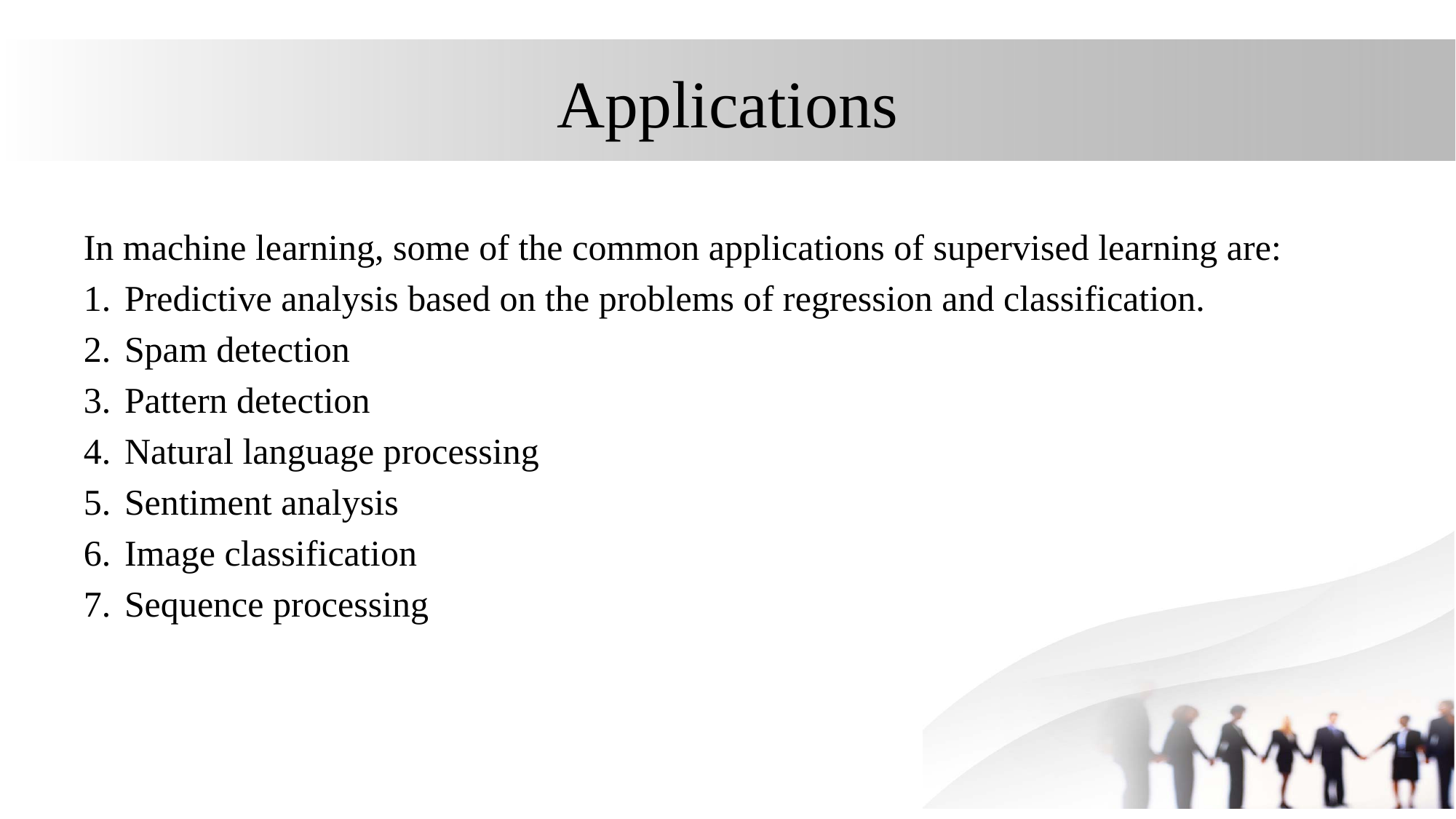

# Applications
In machine learning, some of the common applications of supervised learning are:
Predictive analysis based on the problems of regression and classification.
Spam detection
Pattern detection
Natural language processing
Sentiment analysis
Image classification
Sequence processing

23